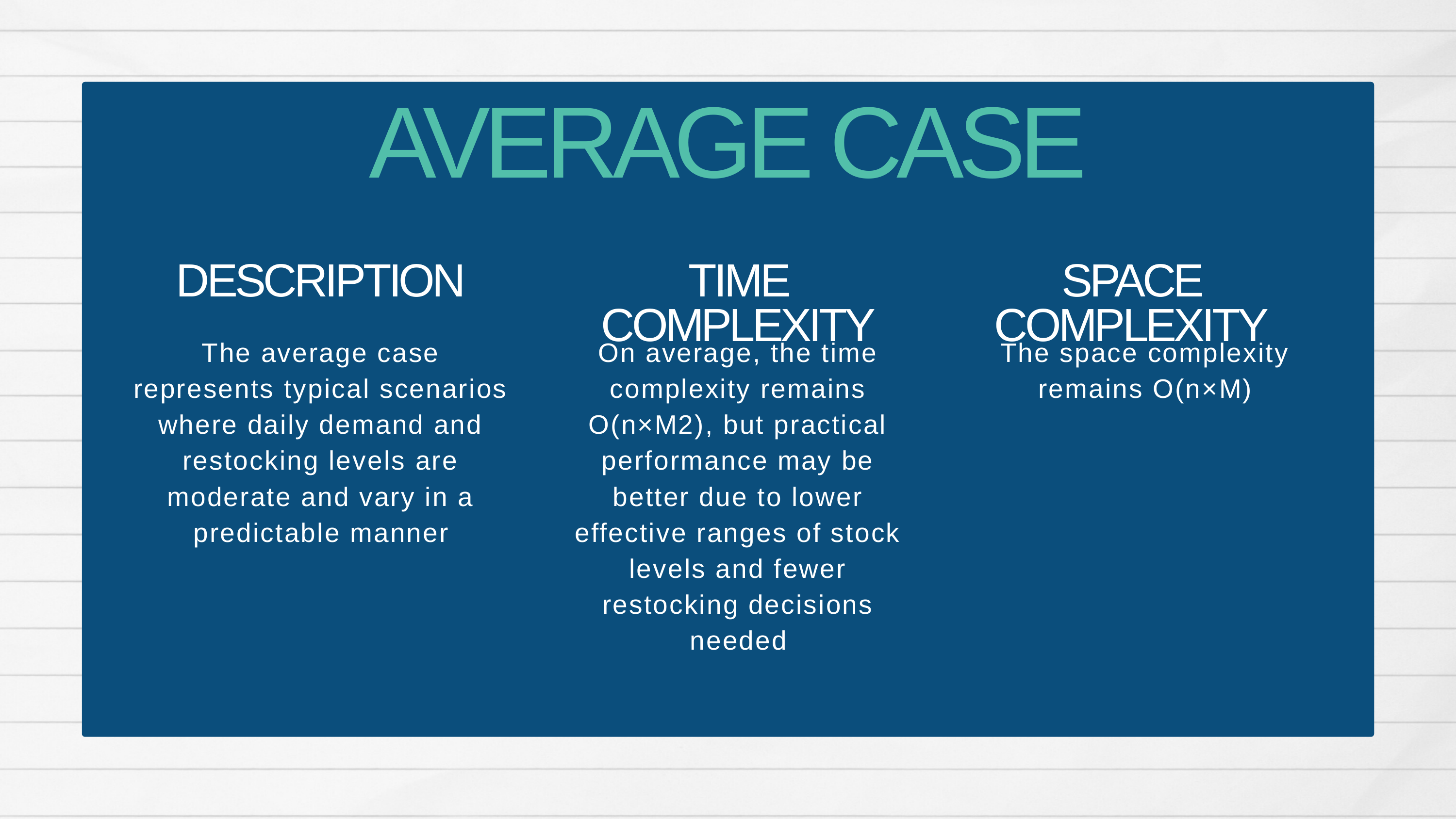

AVERAGE CASE
SPACE COMPLEXITY
DESCRIPTION
TIME COMPLEXITY
The space complexity remains O(n×M)
The average case represents typical scenarios where daily demand and restocking levels are moderate and vary in a predictable manner

On average, the time complexity remains O(n×M2), but practical performance may be better due to lower effective ranges of stock levels and fewer restocking decisions needed